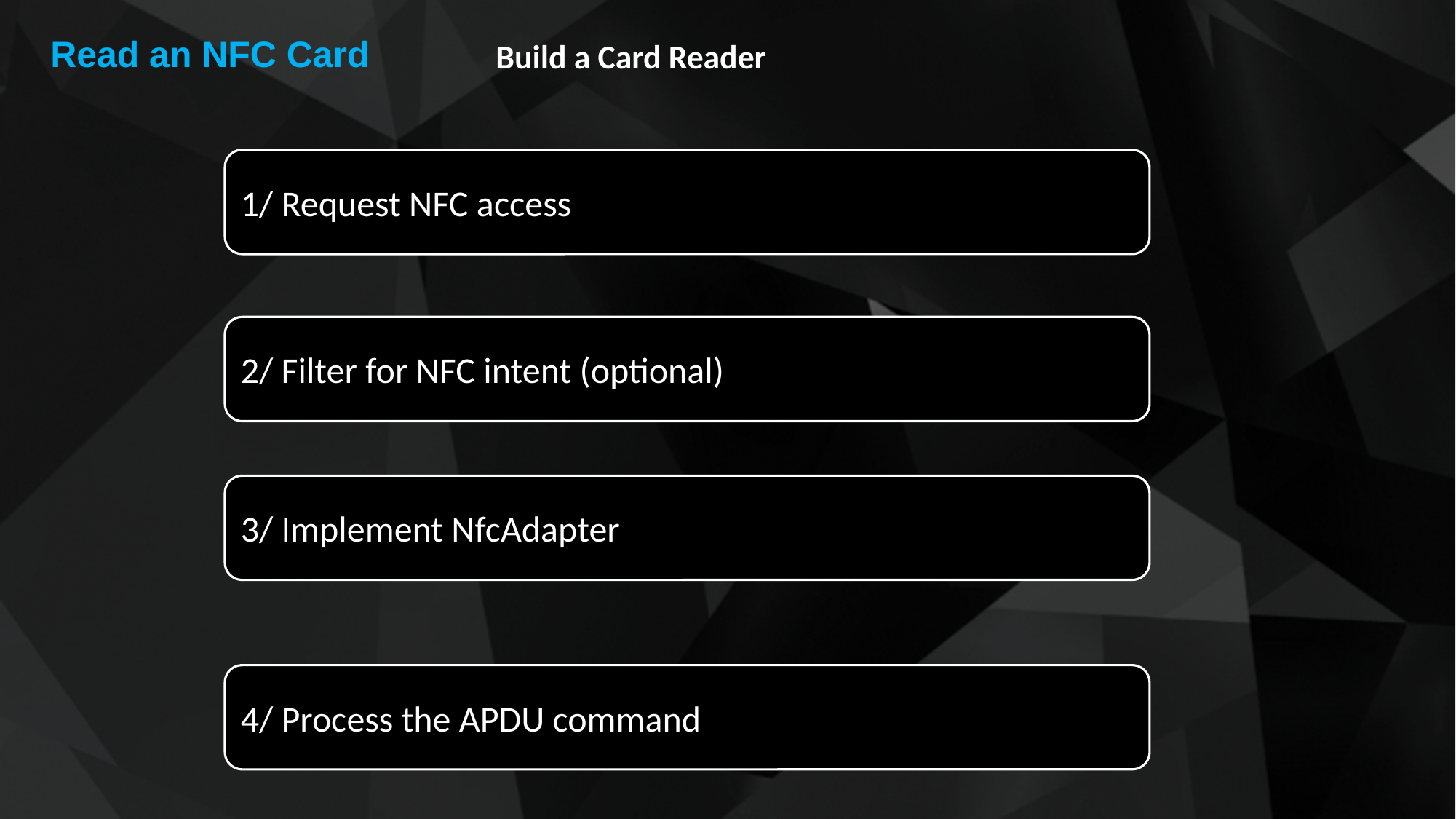

Read an NFC Card
Build a Card Reader
1/ Request NFC access
2/ Filter for NFC intent (optional)
3/ Implement NfcAdapter
4/ Process the APDU command